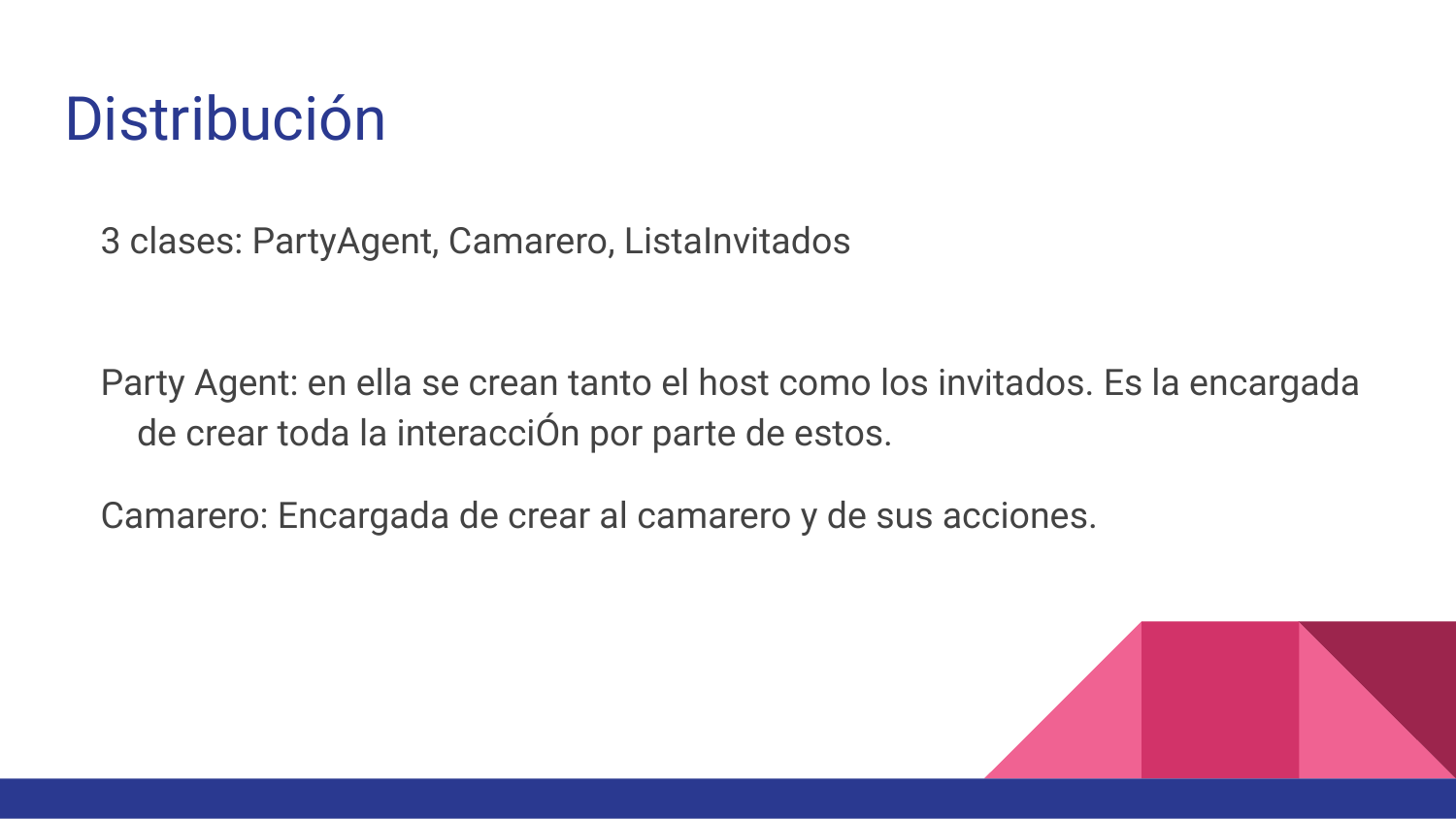

# Distribución
3 clases: PartyAgent, Camarero, ListaInvitados

Party Agent: en ella se crean tanto el host como los invitados. Es la encargada de crear toda la interacciÓn por parte de estos.
Camarero: Encargada de crear al camarero y de sus acciones.